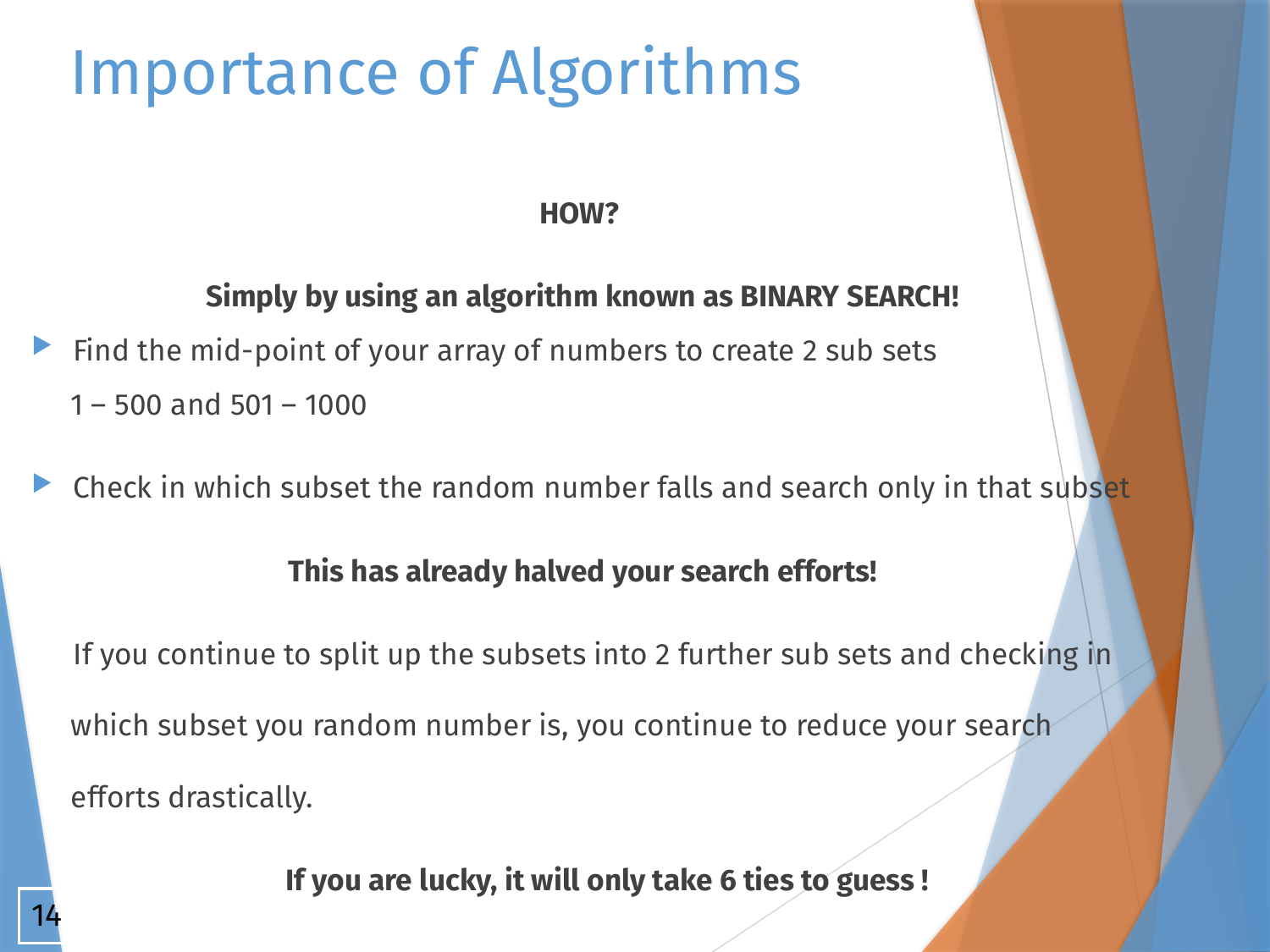

Importance of Algorithms
HOW?
Simply by using an algorithm known as BINARY SEARCH!
Find the mid-point of your array of numbers to create 2 sub sets
     1 – 500 and 501 – 1000
Check in which subset the random number falls and search only in that subset
This has already halved your search efforts!
If you continue to split up the subsets into 2 further sub sets and checking in which subset you random number is, you continue to reduce your search efforts drastically.
		If you are lucky, it will only take 6 ties to guess !

14